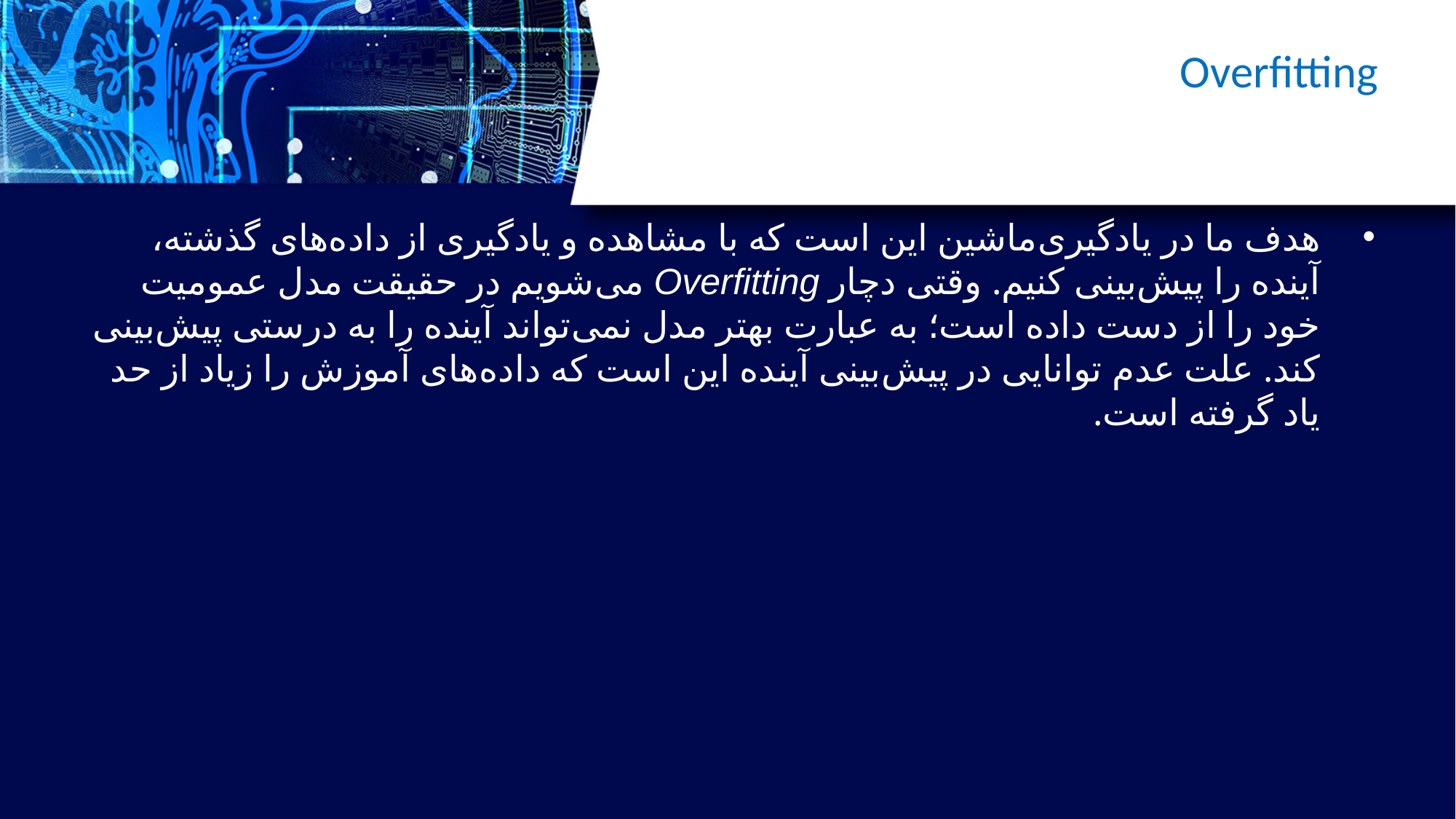

# Overfitting
هدف ما در یادگیری‌ماشین این است که با مشاهده و یادگیری از داده‌های گذشته، آینده را پیش‌بینی کنیم. وقتی دچار Overfitting می‌شویم در حقیقت مدل عمومیت خود را از دست داده است؛ به عبارت بهتر مدل نمی‌تواند آینده را به درستی پیش‌بینی کند. علت عدم توانایی در پیش‌بینی آینده این است که داده‌های آموزش را زیاد از حد یاد گرفته است.